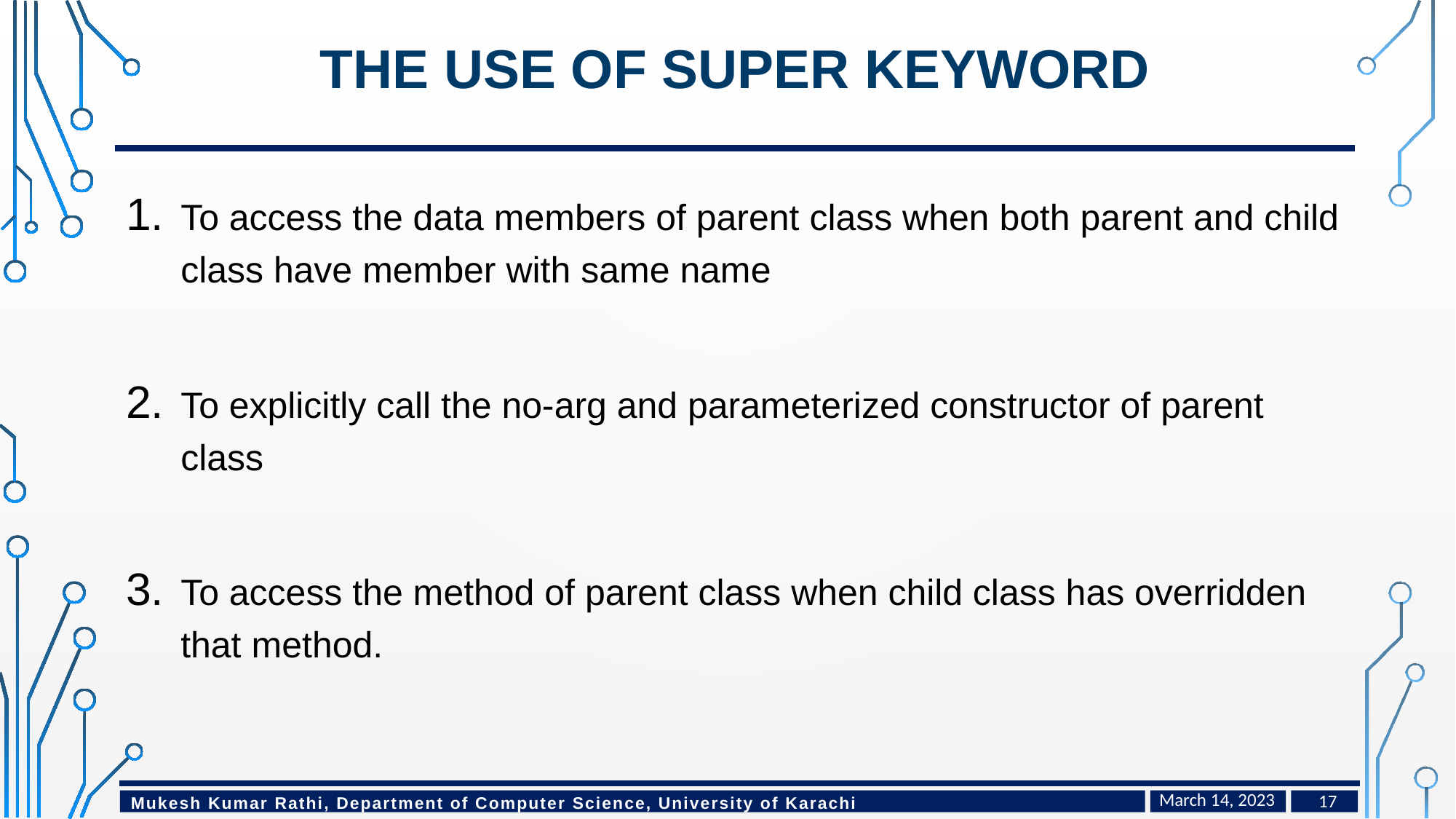

# The use of super keyword
To access the data members of parent class when both parent and child class have member with same name

To explicitly call the no-arg and parameterized constructor of parent class

To access the method of parent class when child class has overridden that method.
March 14, 2023
17